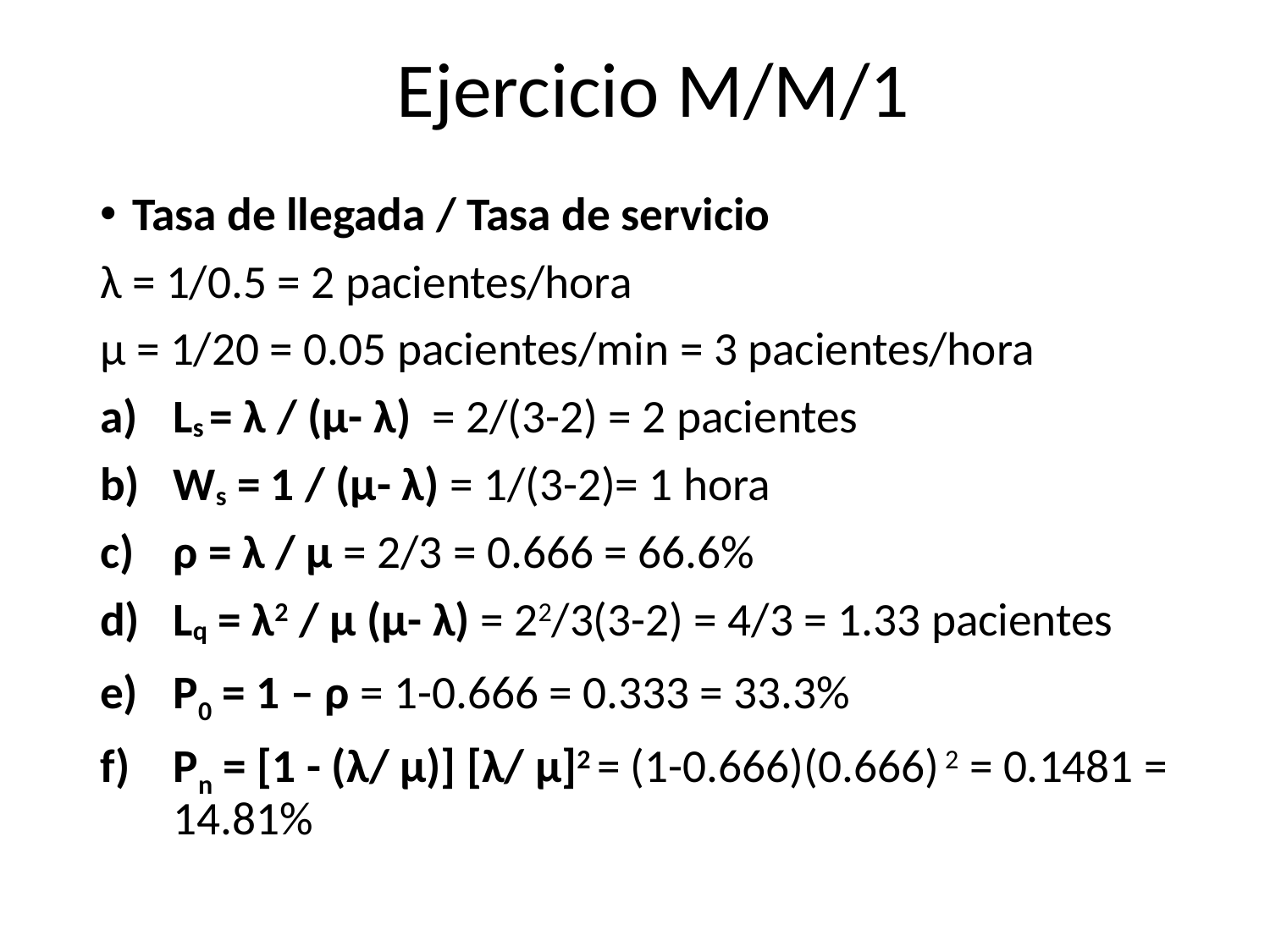

# Ejercicio M/M/1
Tasa de llegada / Tasa de servicio
λ = 1/0.5 = 2 pacientes/hora
μ = 1/20 = 0.05 pacientes/min = 3 pacientes/hora
Ls = λ / (μ- λ)  = 2/(3-2) = 2 pacientes
Ws = 1 / (μ- λ) = 1/(3-2)= 1 hora
ρ = λ / μ = 2/3 = 0.666 = 66.6%
Lq = λ2 / μ (μ- λ) = 22/3(3-2) = 4/3 = 1.33 pacientes
P0 = 1 – ρ = 1-0.666 = 0.333 = 33.3%
Pn = [1 - (λ/ μ)] [λ/ μ]2 = (1-0.666)(0.666) 2 = 0.1481 = 14.81%